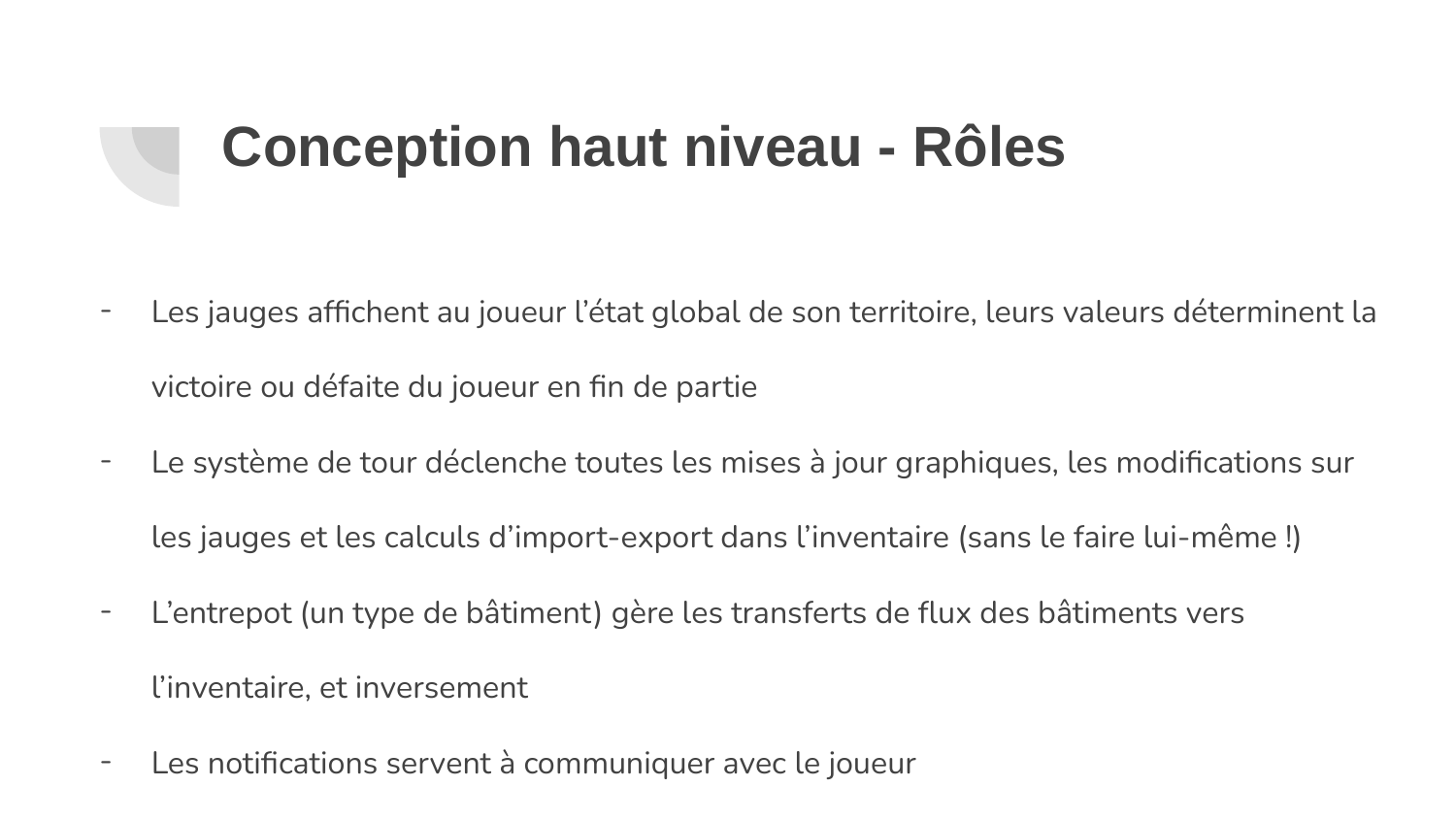

# Conception haut niveau - Rôles
Les jauges affichent au joueur l’état global de son territoire, leurs valeurs déterminent la victoire ou défaite du joueur en fin de partie
Le système de tour déclenche toutes les mises à jour graphiques, les modifications sur les jauges et les calculs d’import-export dans l’inventaire (sans le faire lui-même !)
L’entrepot (un type de bâtiment) gère les transferts de flux des bâtiments vers l’inventaire, et inversement
Les notifications servent à communiquer avec le joueur